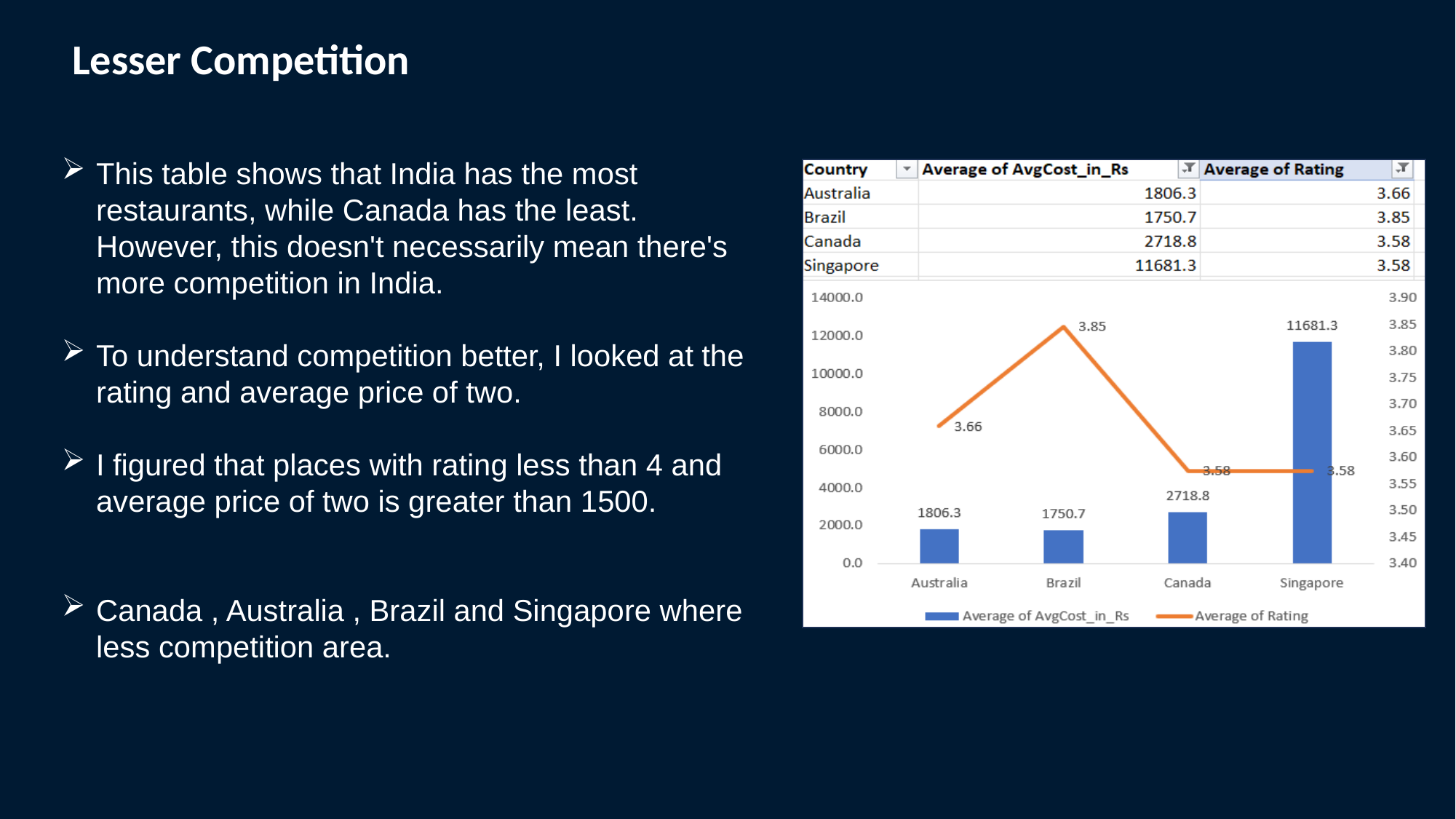

Lesser Competition
This table shows that India has the most restaurants, while Canada has the least. However, this doesn't necessarily mean there's more competition in India.

To understand competition better, I looked at the rating and average price of two.

I figured that places with rating less than 4 and average price of two is greater than 1500.

Canada , Australia , Brazil and Singapore where less competition area.